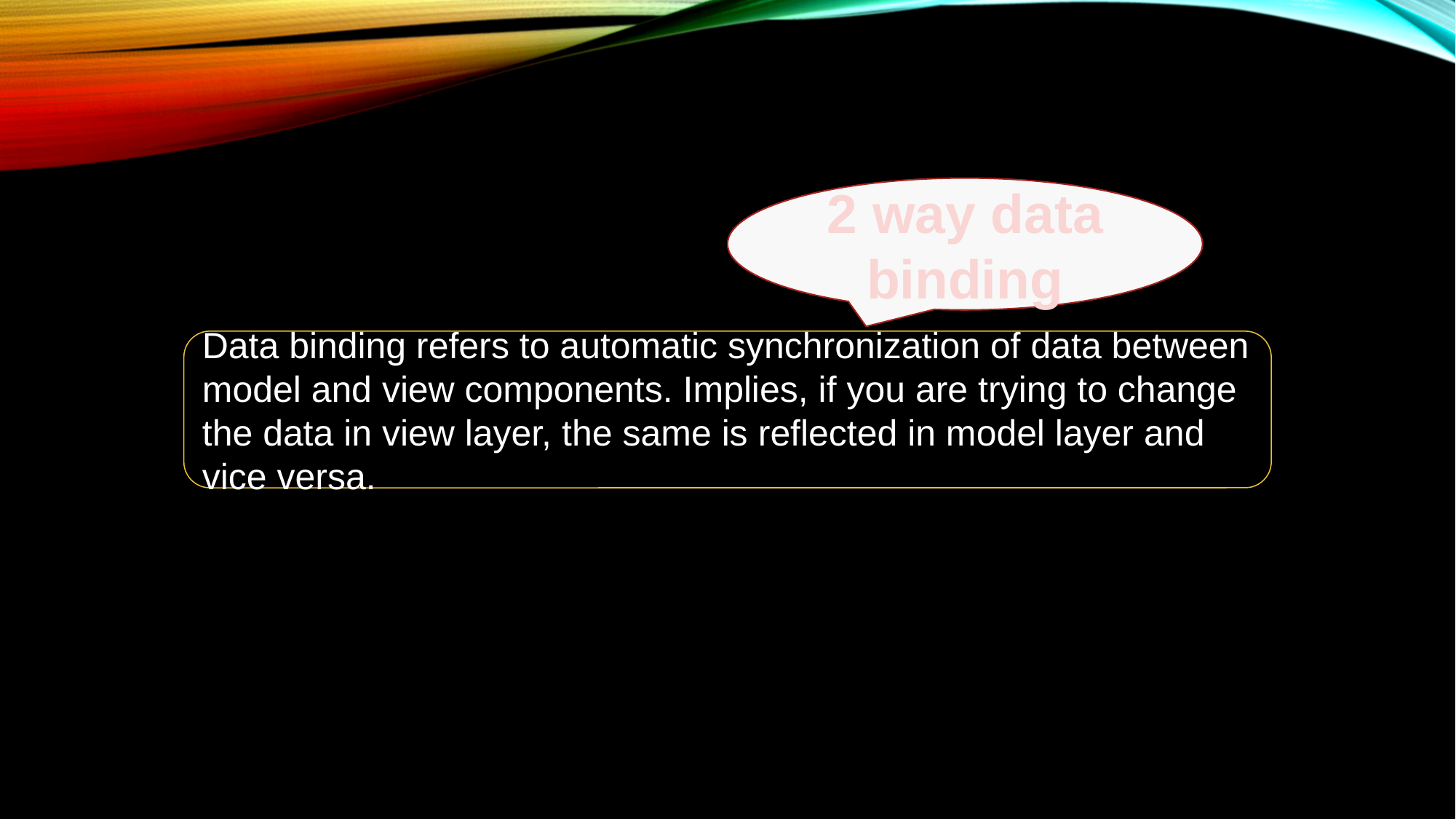

2 way data binding
Data binding refers to automatic synchronization of data between model and view components. Implies, if you are trying to change the data in view layer, the same is reflected in model layer and vice versa.